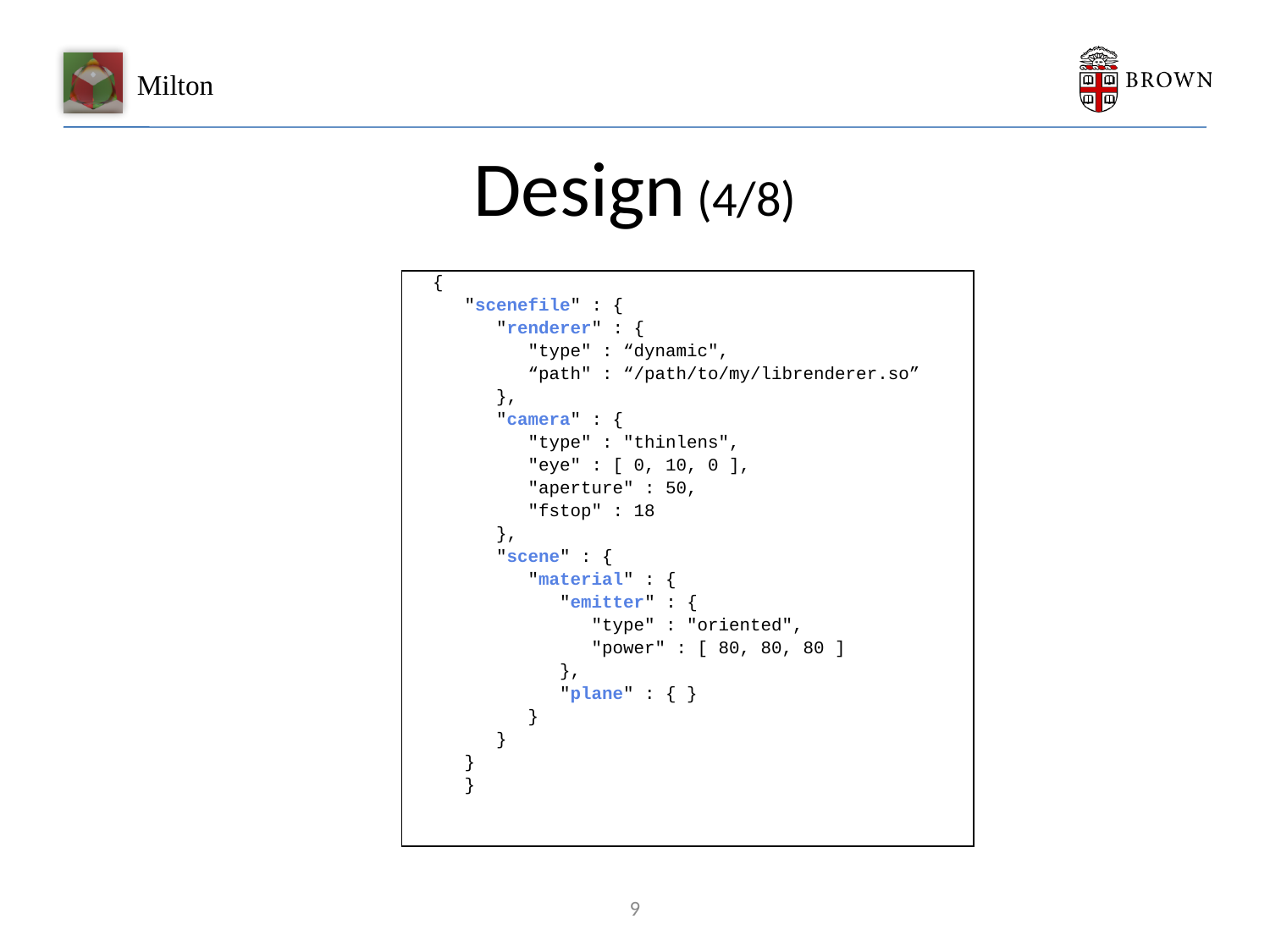

# Design (4/8)
| { "scenefile" : { "renderer" : { "type" : “dynamic", “path" : “/path/to/my/librenderer.so” }, "camera" : { "type" : "thinlens", "eye" : [ 0, 10, 0 ], "aperture" : 50, "fstop" : 18 }, "scene" : { "material" : { "emitter" : { "type" : "oriented", "power" : [ 80, 80, 80 ] }, "plane" : { } } } } } |
| --- |
9